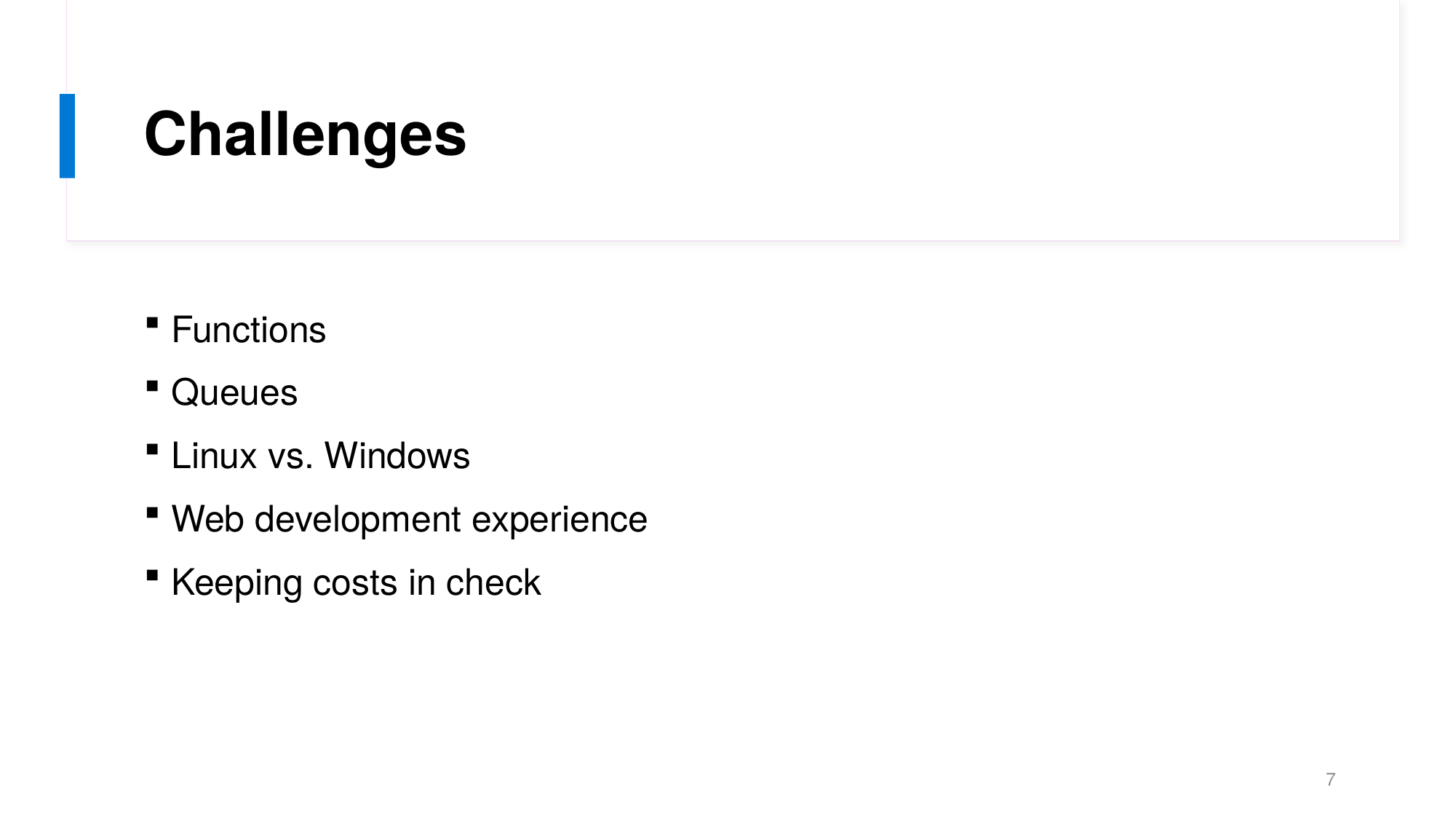

# Challenges
Functions
Queues
Linux vs. Windows
Web development experience
Keeping costs in check

7